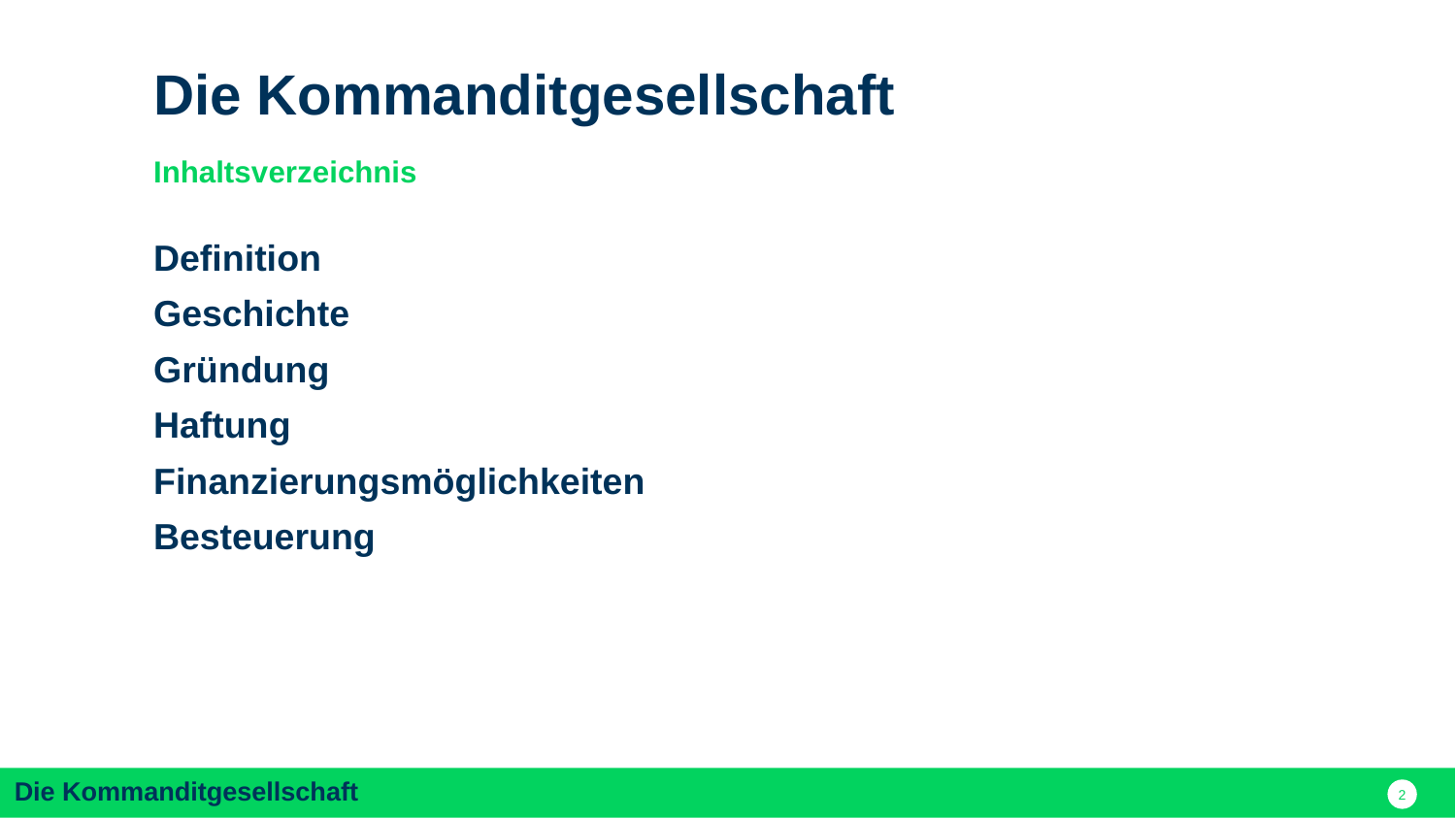

Die Kommanditgesellschaft
Inhaltsverzeichnis
Definition
Geschichte
Gründung
Haftung
Finanzierungsmöglichkeiten
Besteuerung